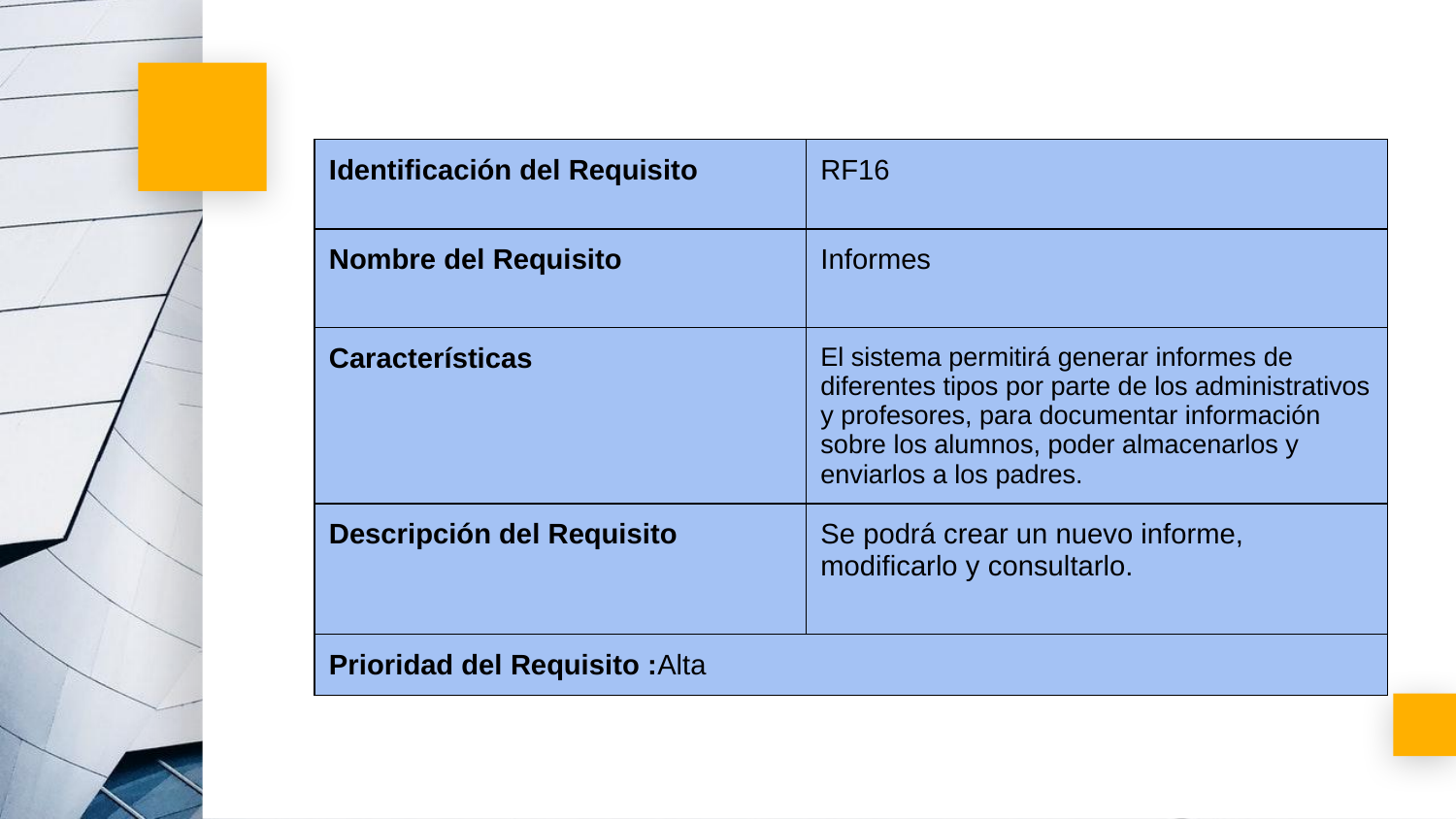

| Identificación del Requisito | RF16 |
| --- | --- |
| Nombre del Requisito | Informes |
| Características | El sistema permitirá generar informes de diferentes tipos por parte de los administrativos y profesores, para documentar información sobre los alumnos, poder almacenarlos y enviarlos a los padres. |
| Descripción del Requisito | Se podrá crear un nuevo informe, modificarlo y consultarlo. |
| Prioridad del Requisito :Alta |
| --- |